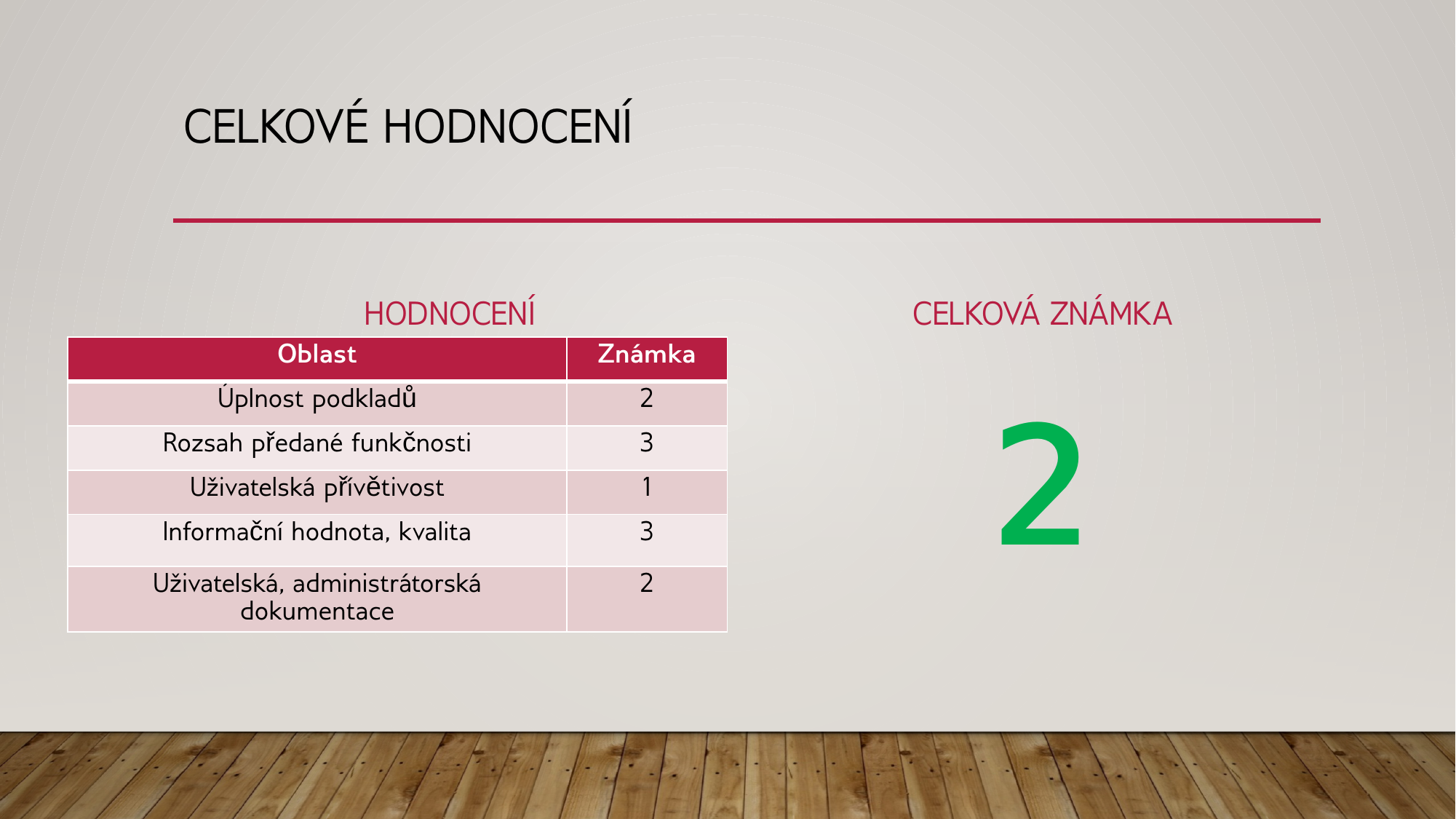

# Celkové hodnocení
hodnocení
Celková známka
2
| Oblast | Známka |
| --- | --- |
| Úplnost podkladů | 2 |
| Rozsah předané funkčnosti | 3 |
| Uživatelská přívětivost | 1 |
| Informační hodnota, kvalita | 3 |
| Uživatelská, administrátorská dokumentace | 2 |